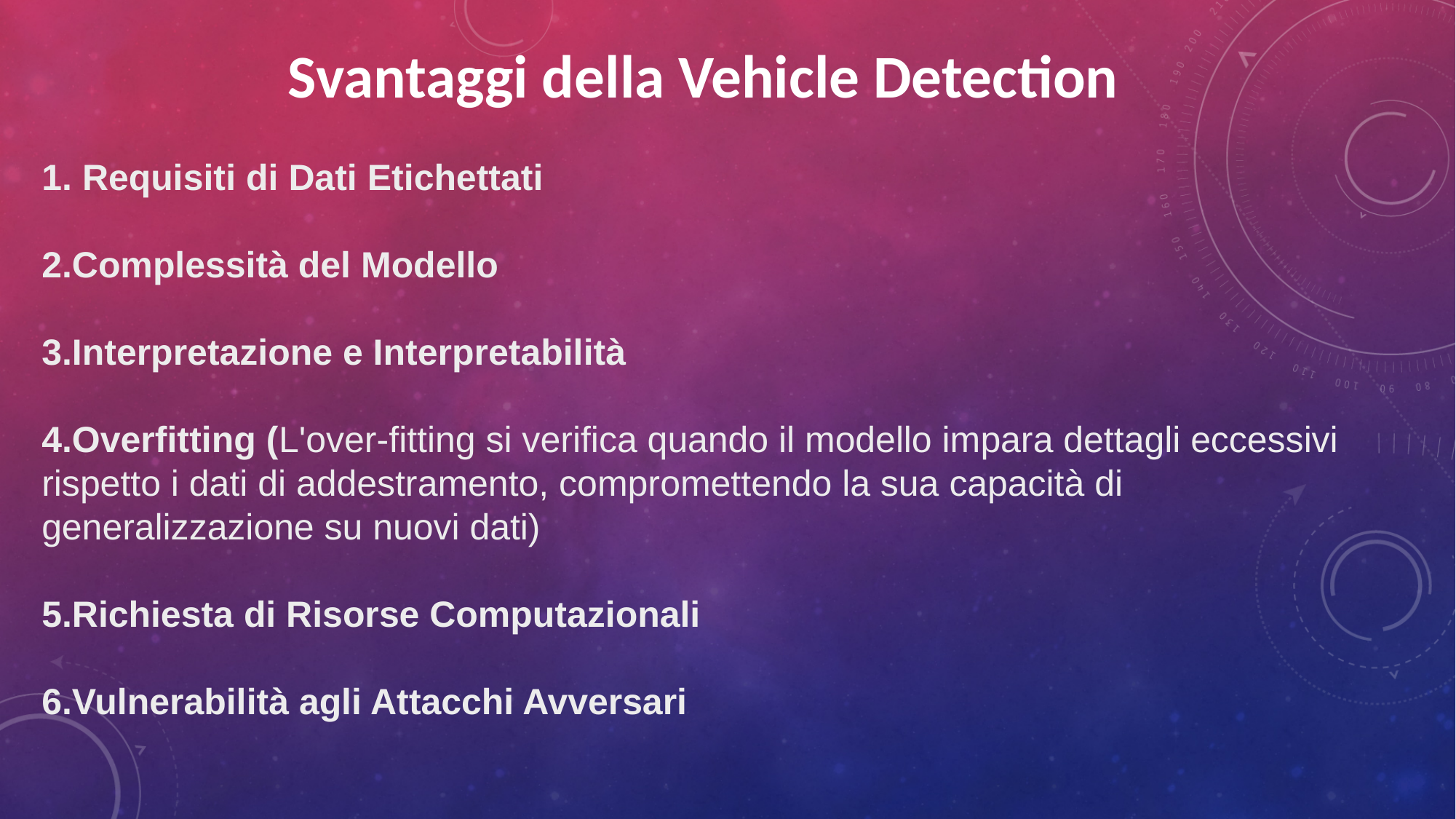

Svantaggi della Vehicle Detection

 Requisiti di Dati Etichettati

Complessità del Modello

Interpretazione e Interpretabilità

Overfitting (L'over-fitting si verifica quando il modello impara dettagli eccessivi rispetto i dati di addestramento, compromettendo la sua capacità di generalizzazione su nuovi dati)

Richiesta di Risorse Computazionali

Vulnerabilità agli Attacchi Avversari